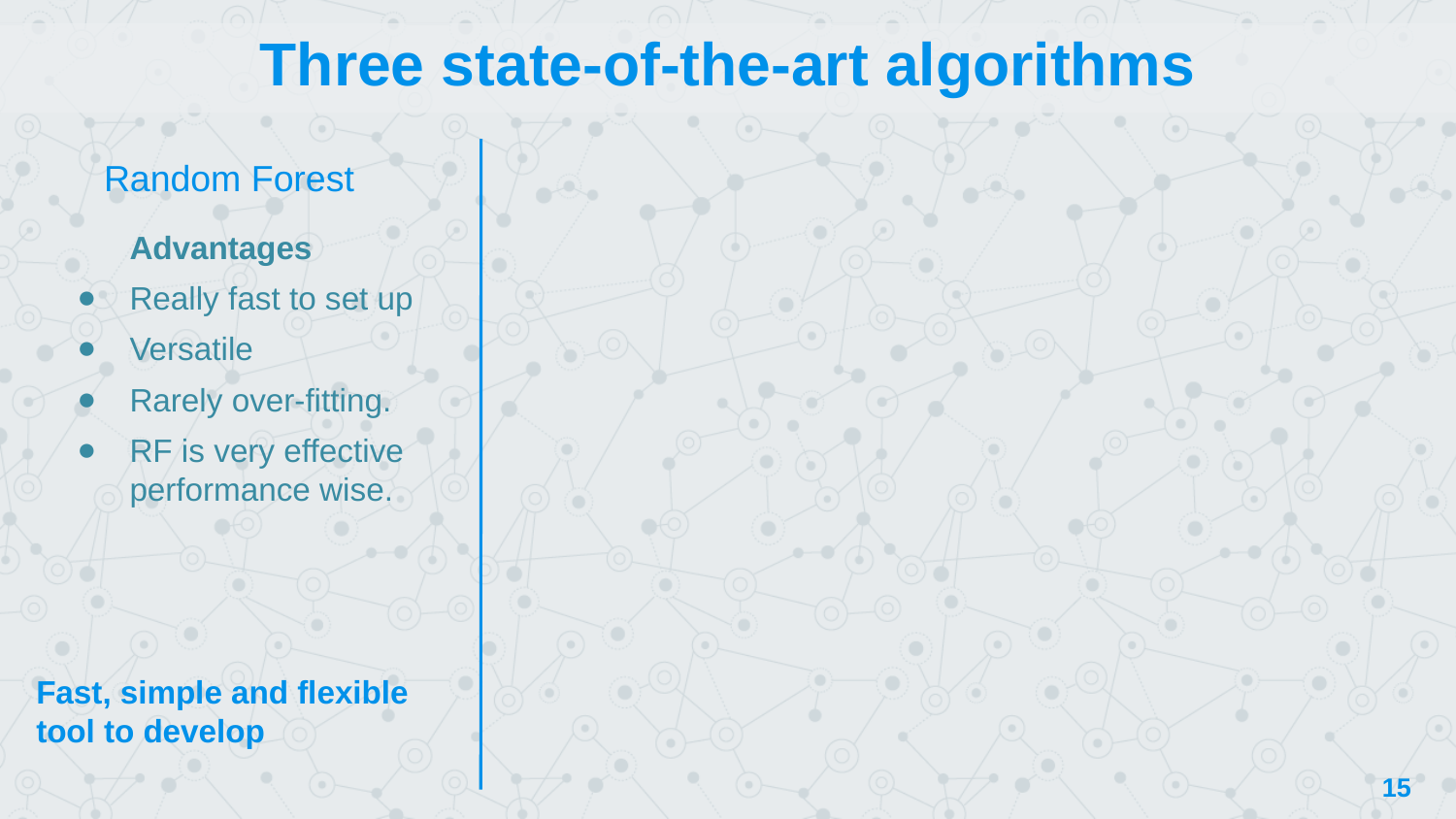

Three state-of-the-art algorithms
Random Forest
Advantages
Really fast to set up
Versatile
Rarely over-fitting.
RF is very effective performance wise.

Fast, simple and flexible tool to develop
15